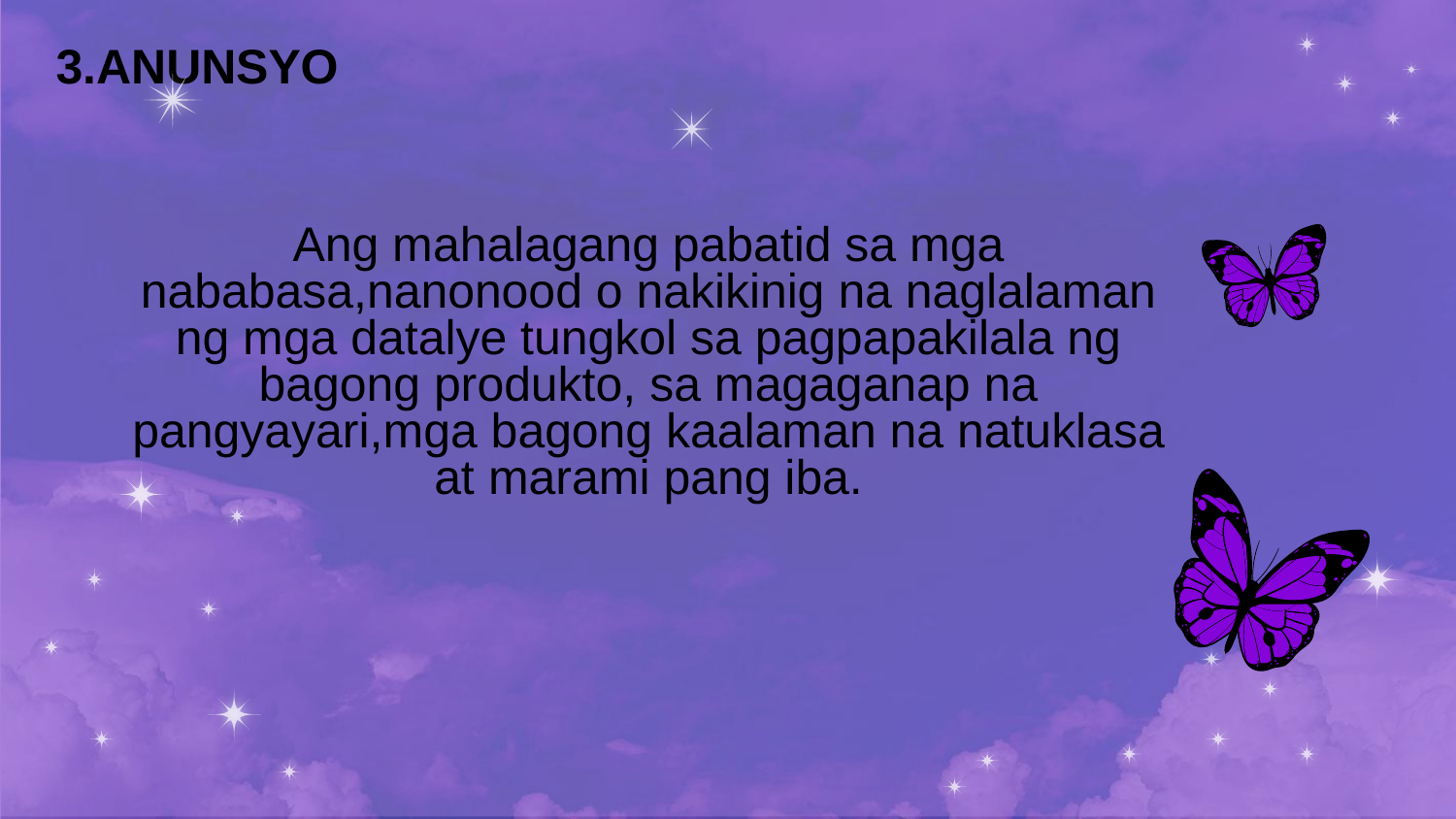

3.ANUNSYO

# Ang mahalagang pabatid sa mga nababasa,nanonood o nakikinig na naglalaman ng mga datalye tungkol sa pagpapakilala ng bagong produkto, sa magaganap na pangyayari,mga bagong kaalaman na natuklasa at marami pang iba.